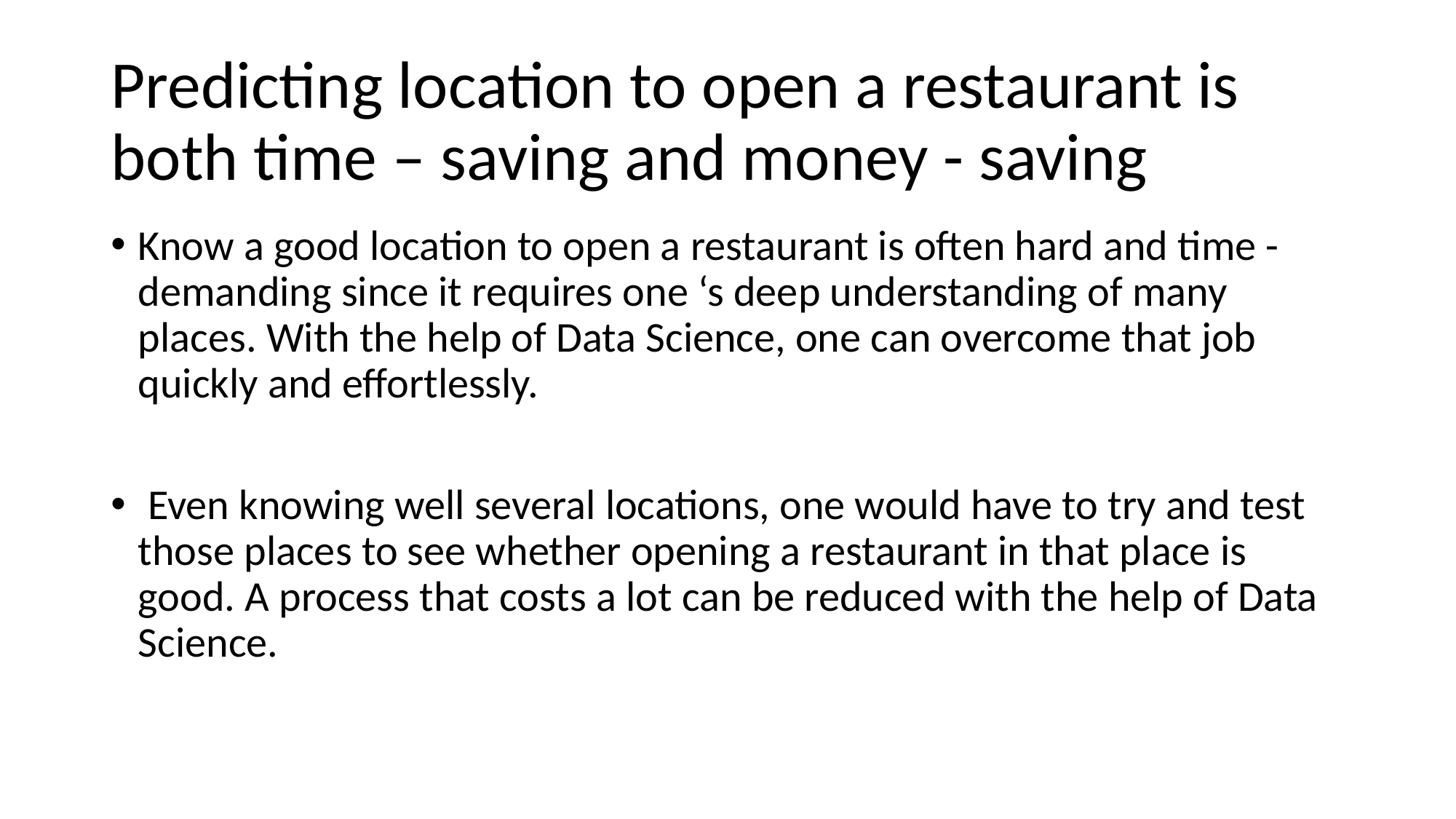

# Predicting location to open a restaurant is both time – saving and money - saving
Know a good location to open a restaurant is often hard and time - demanding since it requires one ‘s deep understanding of many places. With the help of Data Science, one can overcome that job quickly and effortlessly.

 Even knowing well several locations, one would have to try and test those places to see whether opening a restaurant in that place is good. A process that costs a lot can be reduced with the help of Data Science.